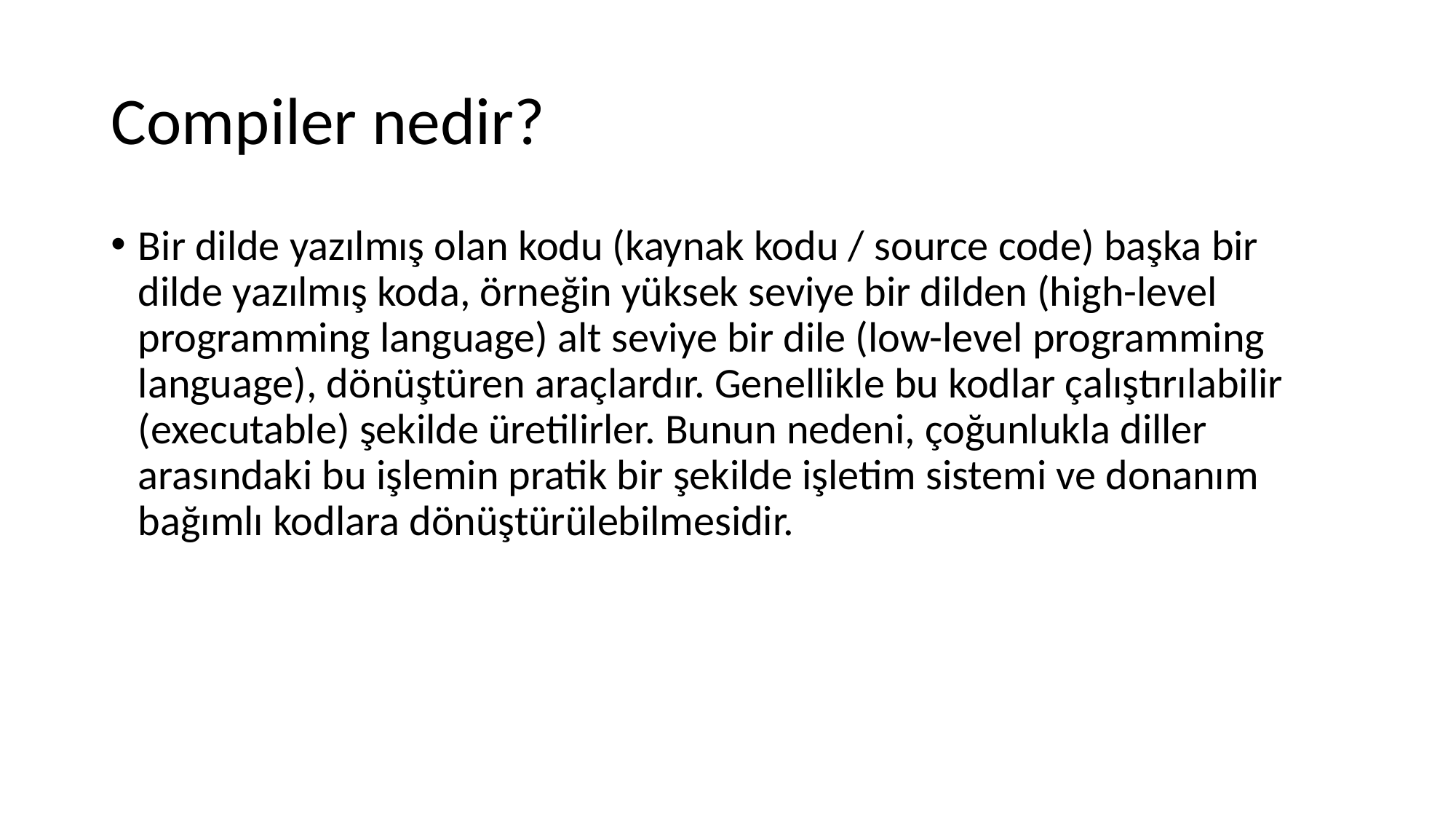

# Compiler nedir?
Bir dilde yazılmış olan kodu (kaynak kodu / source code) başka bir dilde yazılmış koda, örneğin yüksek seviye bir dilden (high-level programming language) alt seviye bir dile (low-level programming language), dönüştüren araçlardır. Genellikle bu kodlar çalıştırılabilir (executable) şekilde üretilirler. Bunun nedeni, çoğunlukla diller arasındaki bu işlemin pratik bir şekilde işletim sistemi ve donanım bağımlı kodlara dönüştürülebilmesidir.